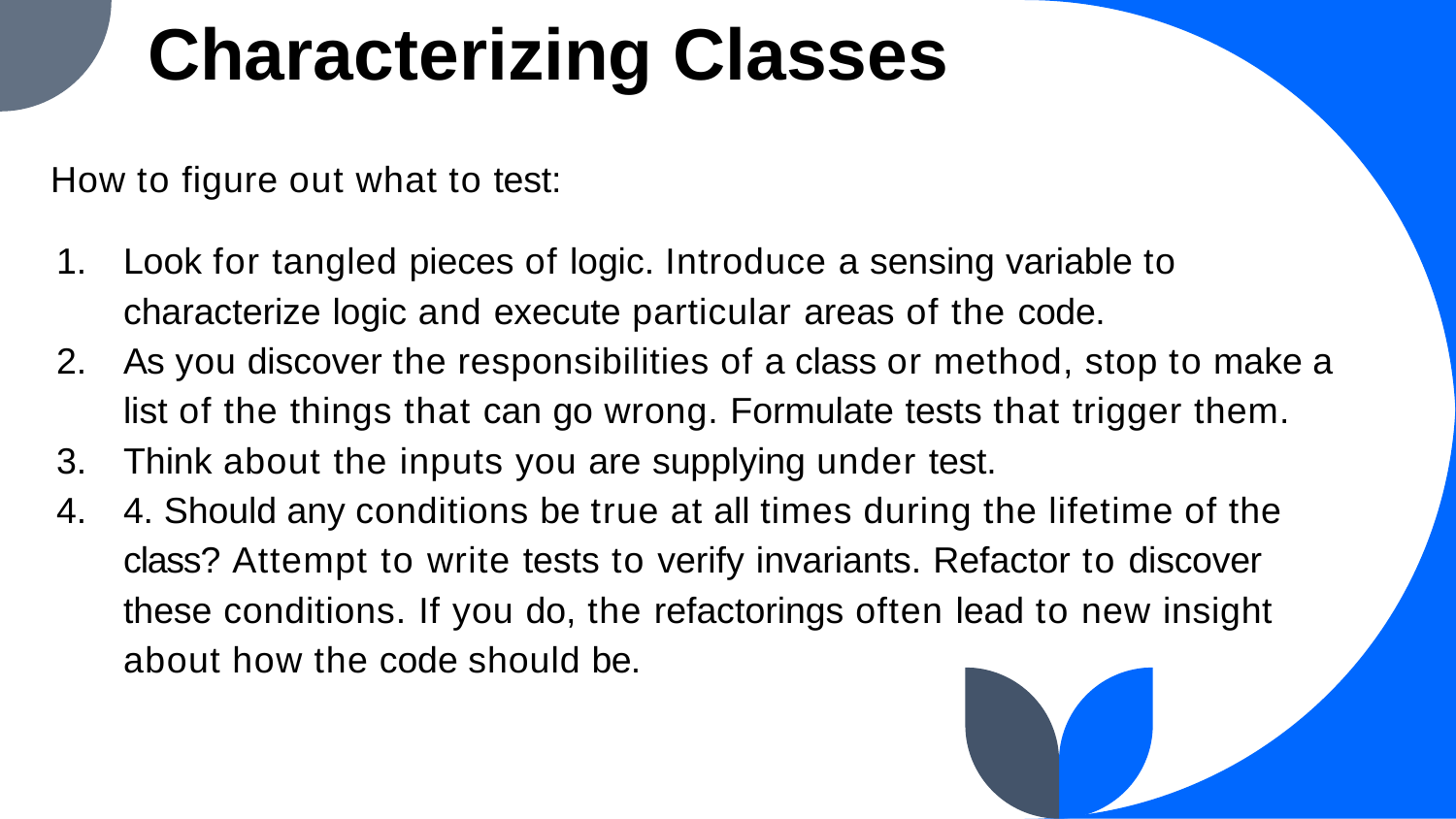

Characterizing Classes
How to figure out what to test:
Look for tangled pieces of logic. Introduce a sensing variable to characterize logic and execute particular areas of the code.
As you discover the responsibilities of a class or method, stop to make a list of the things that can go wrong. Formulate tests that trigger them.
Think about the inputs you are supplying under test.
4. Should any conditions be true at all times during the lifetime of the class? Attempt to write tests to verify invariants. Refactor to discover these conditions. If you do, the refactorings often lead to new insight about how the code should be.